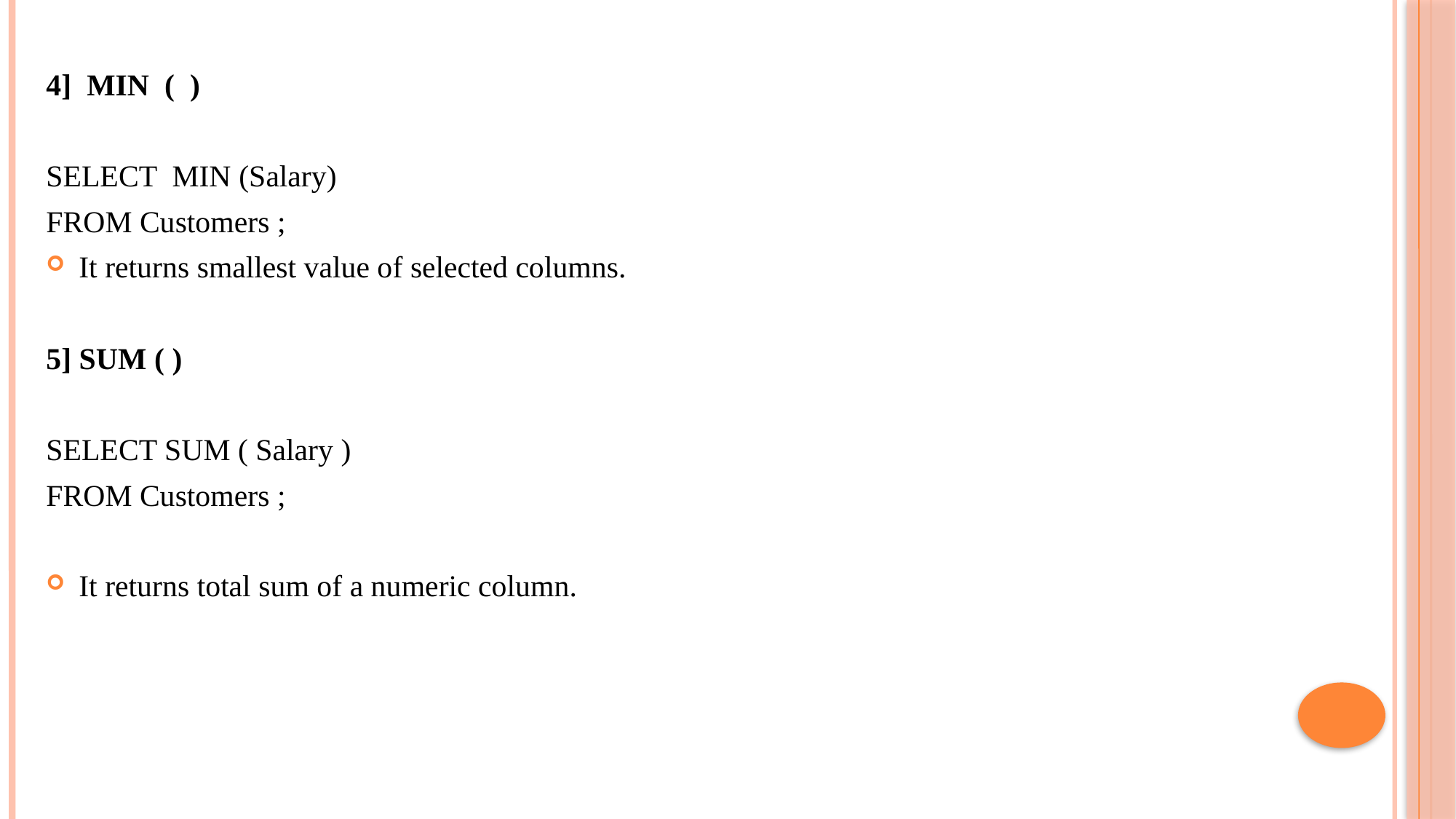

4]  MIN  (  )

SELECT  MIN (Salary)
FROM Customers ;
It returns smallest value of selected columns.

5] SUM ( )

SELECT SUM ( Salary )
FROM Customers ;

It returns total sum of a numeric column.